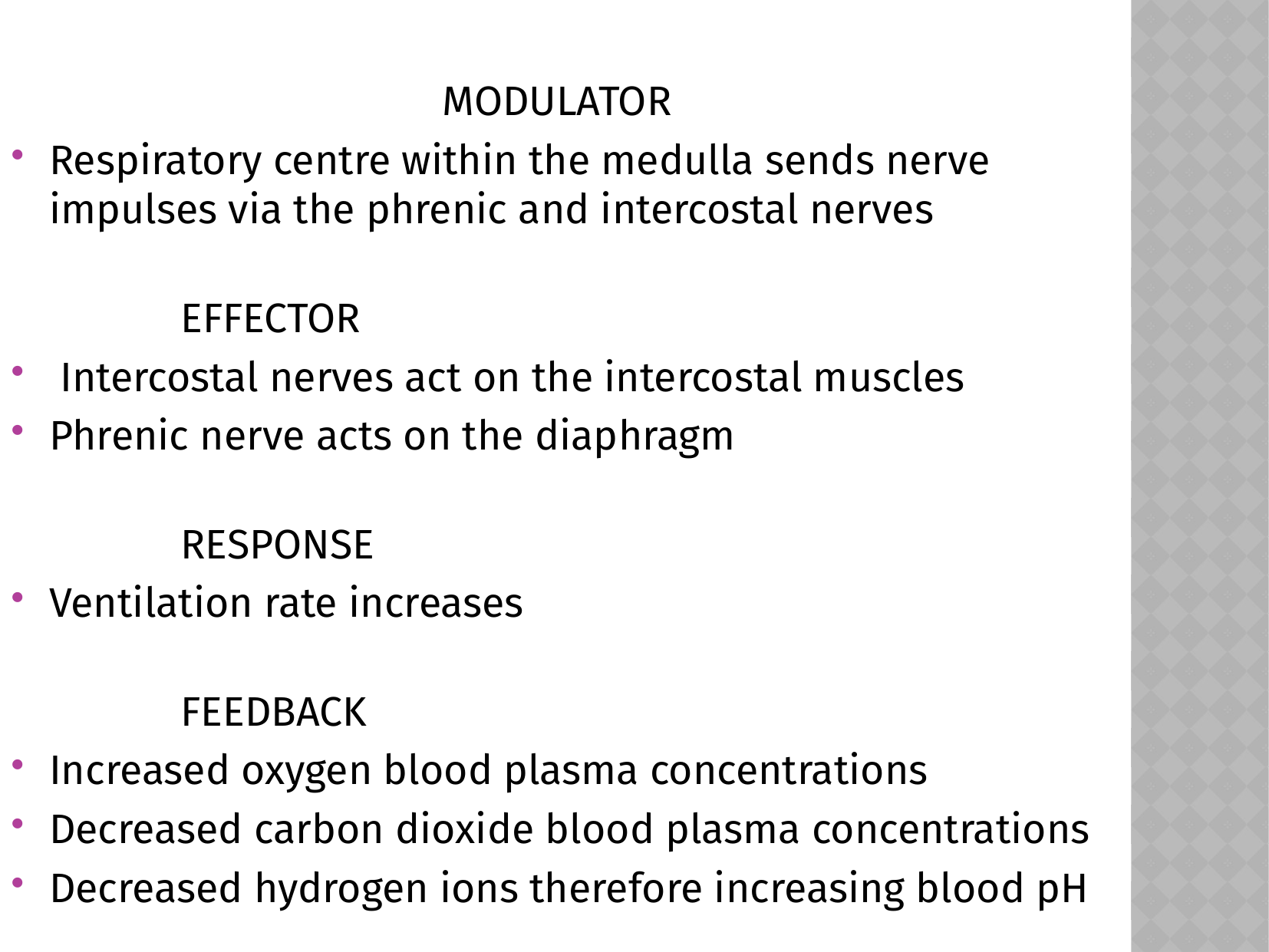

#
MODULATOR
Respiratory centre within the medulla sends nerve impulses via the phrenic and intercostal nerves
			      EFFECTOR
 Intercostal nerves act on the intercostal muscles
Phrenic nerve acts on the diaphragm
			      RESPONSE
Ventilation rate increases
			      FEEDBACK
Increased oxygen blood plasma concentrations
Decreased carbon dioxide blood plasma concentrations
Decreased hydrogen ions therefore increasing blood pH